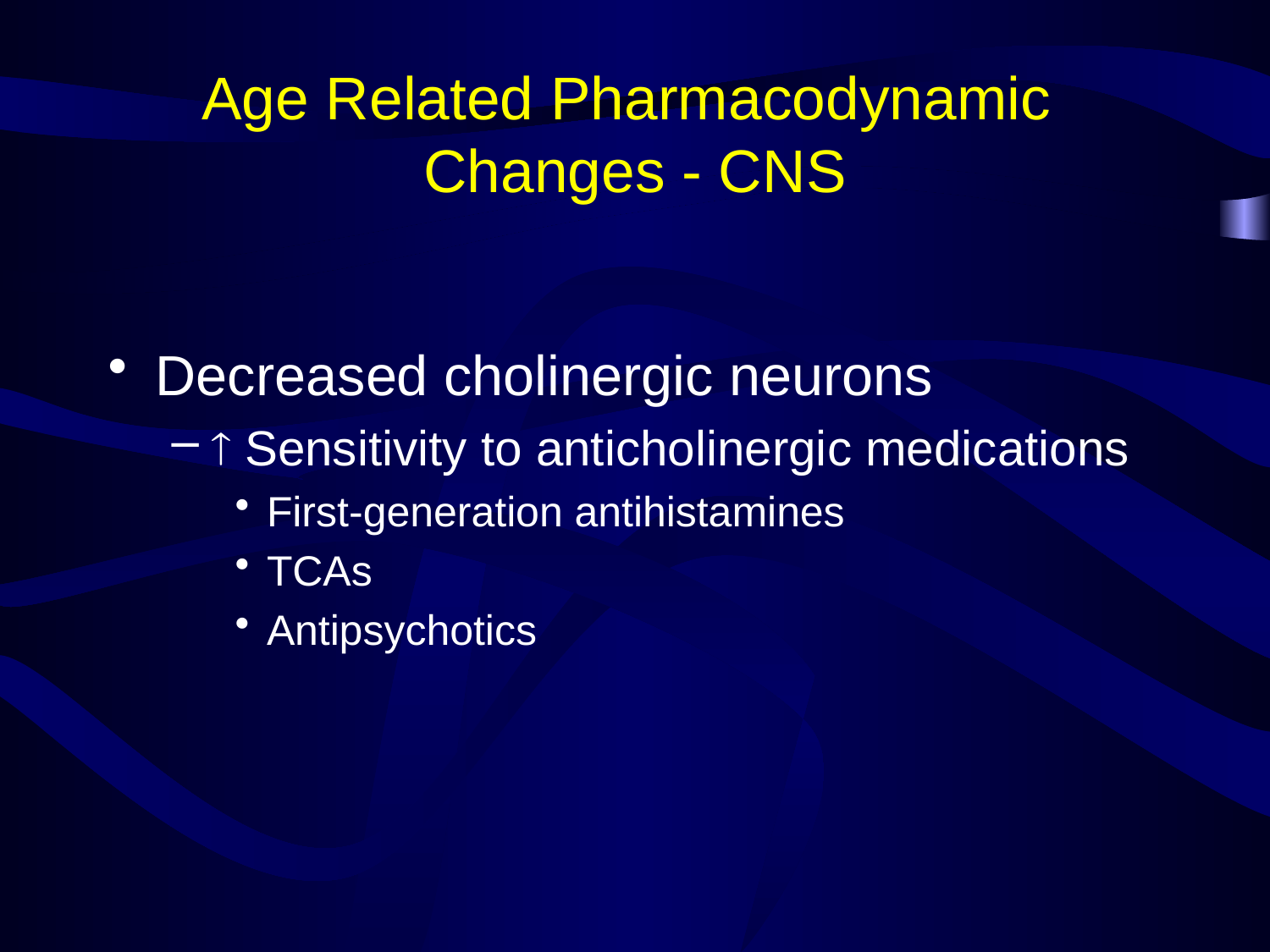

# Age Related Pharmacodynamic Changes - CNS

Decreased cholinergic neurons
↑ Sensitivity to anticholinergic medications
First-generation antihistamines
TCAs
Antipsychotics